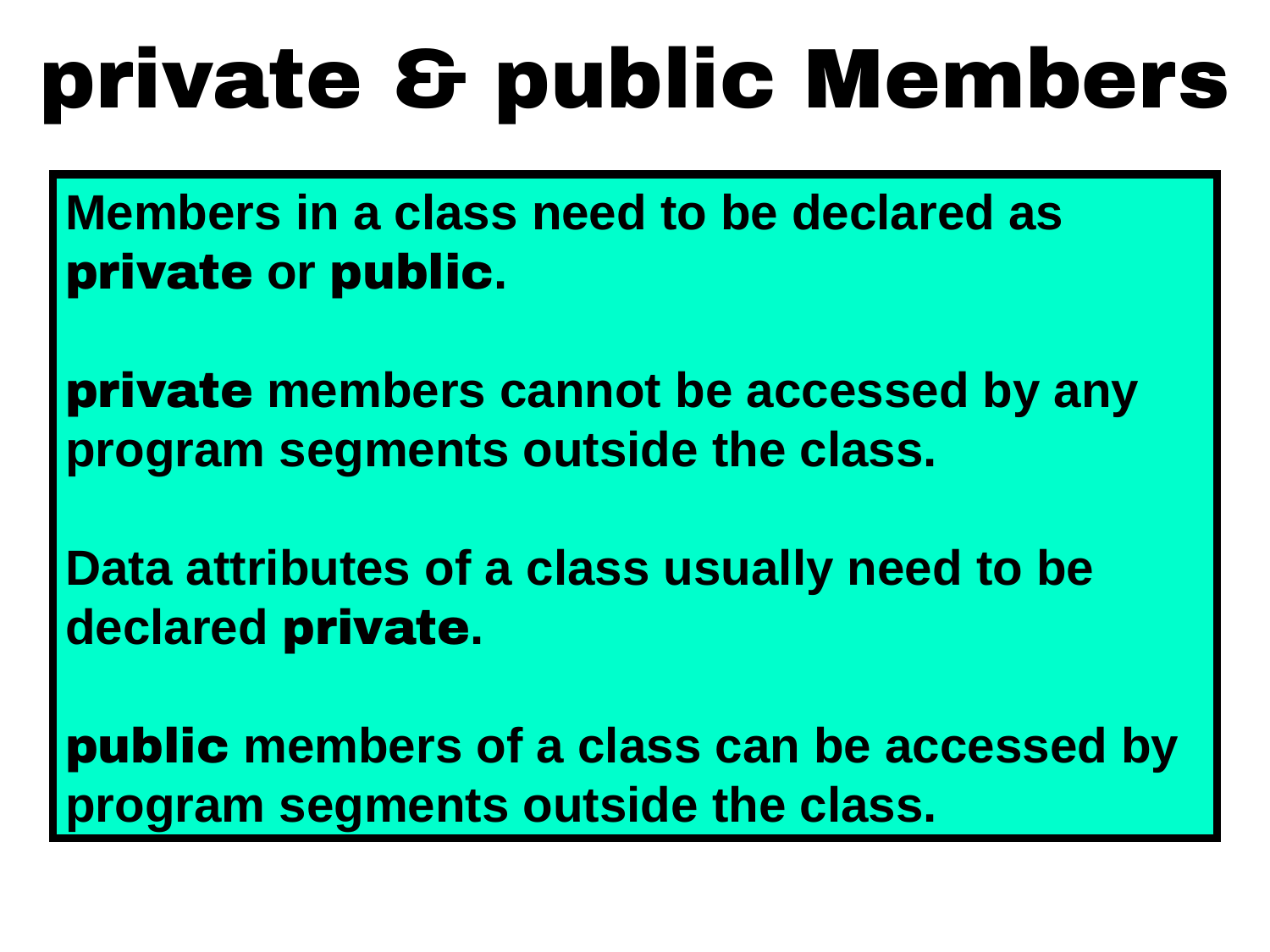

# private & public Members
Members in a class need to be declared as private or public.

private members cannot be accessed by any program segments outside the class.

Data attributes of a class usually need to be declared private.

public members of a class can be accessed by program segments outside the class.